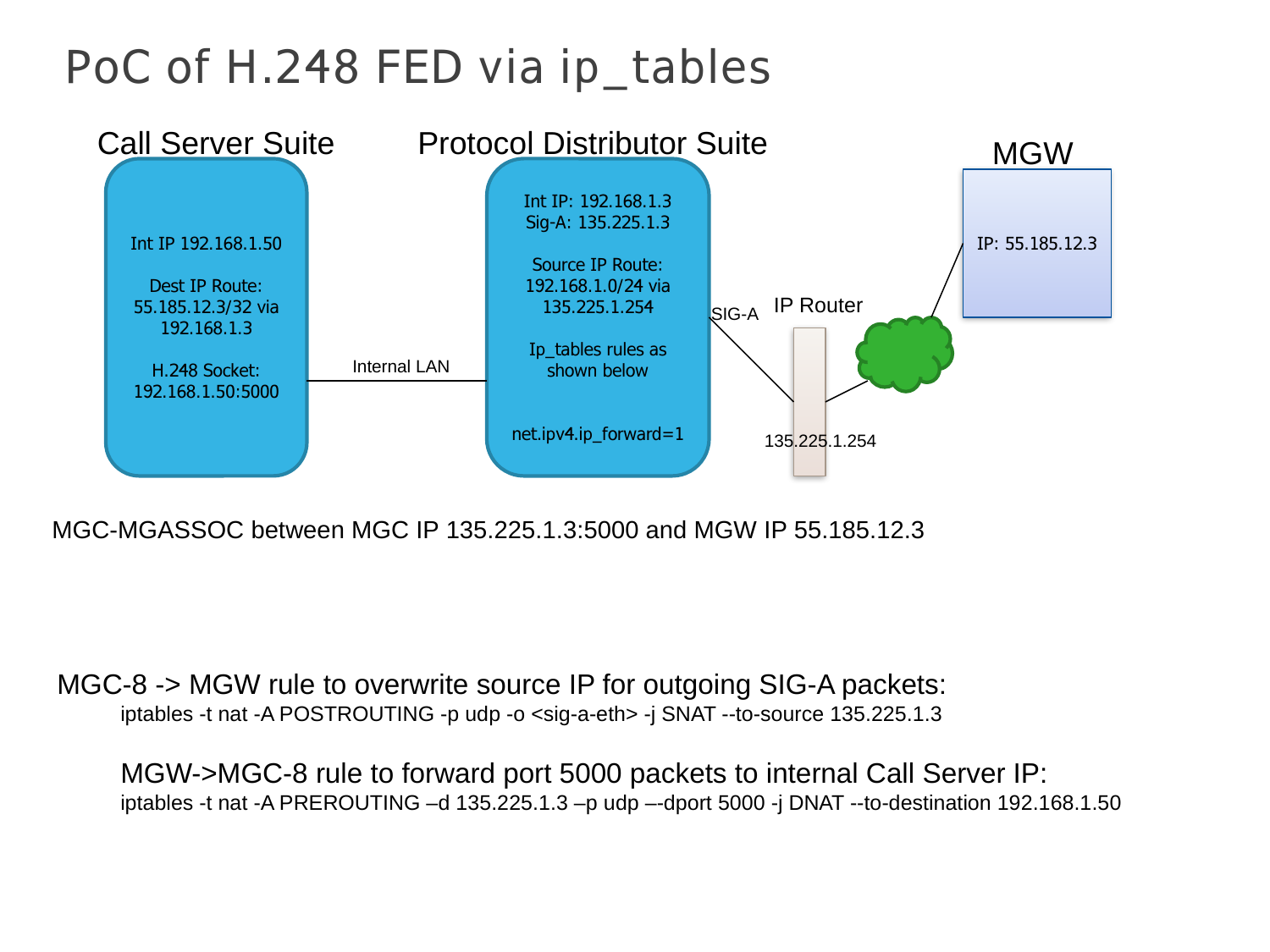

PoC of H.248 FED via ip_tables
Call Server Suite
Protocol Distributor Suite
MGW
Int IP 192.168.1.50

Dest IP Route: 55.185.12.3/32 via 192.168.1.3

H.248 Socket: 192.168.1.50:5000
Int IP: 192.168.1.3
Sig-A: 135.225.1.3

Source IP Route: 192.168.1.0/24 via 135.225.1.254

Ip_tables rules as shown below

 net.ipv4.ip_forward=1
IP: 55.185.12.3
IP Router
SIG-A

Internal LAN
135.225.1.254
MGC-MGASSOC between MGC IP 135.225.1.3:5000 and MGW IP 55.185.12.3

MGC-8 -> MGW rule to overwrite source IP for outgoing SIG-A packets:
iptables -t nat -A POSTROUTING -p udp -o <sig-a-eth> -j SNAT --to-source 135.225.1.3

MGW->MGC-8 rule to forward port 5000 packets to internal Call Server IP:
iptables -t nat -A PREROUTING –d 135.225.1.3 –p udp –-dport 5000 -j DNAT --to-destination 192.168.1.50